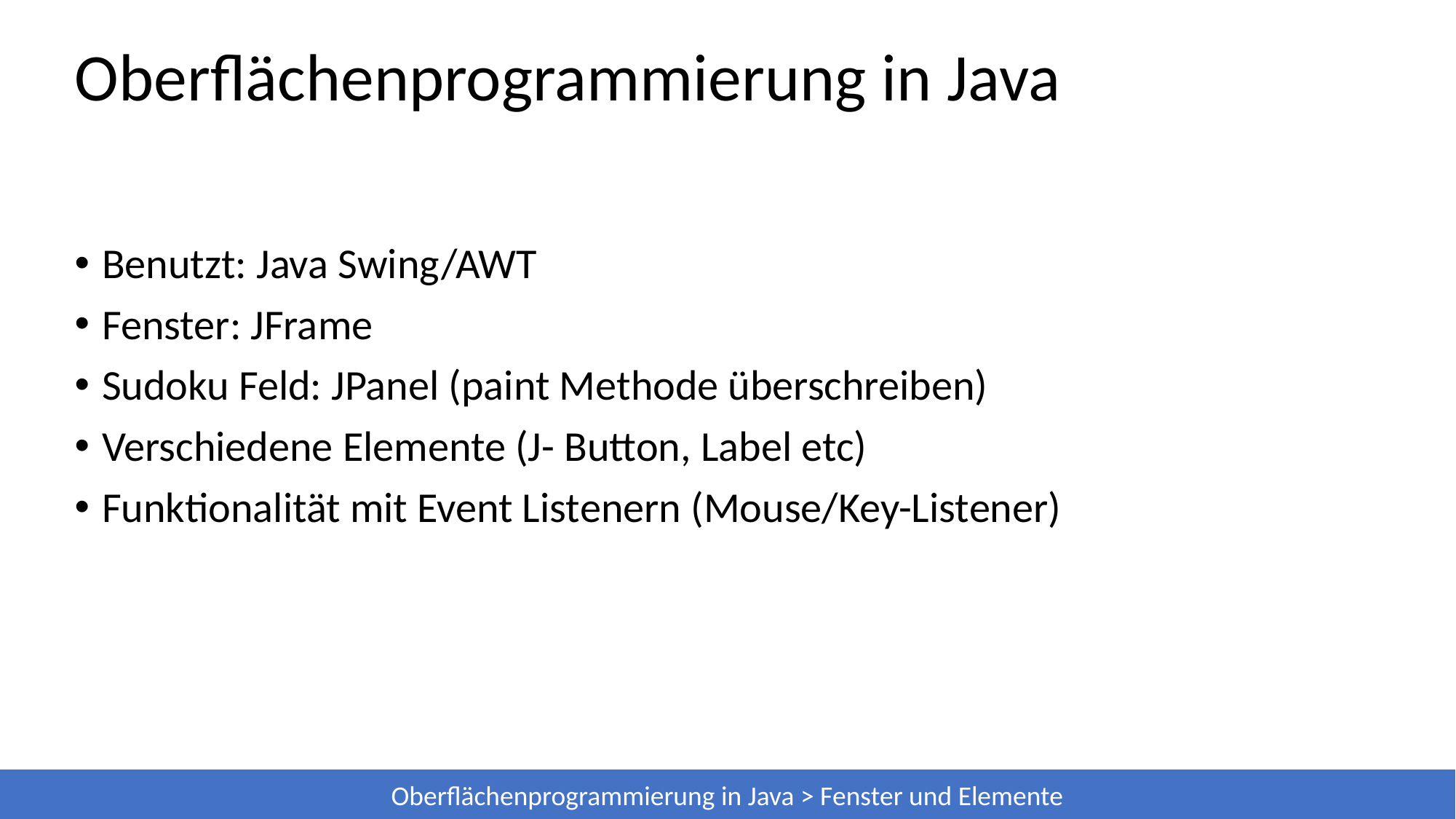

# Oberflächenprogrammierung in Java
Benutzt: Java Swing/AWT
Fenster: JFrame
Sudoku Feld: JPanel (paint Methode überschreiben)
Verschiedene Elemente (J- Button, Label etc)
Funktionalität mit Event Listenern (Mouse/Key-Listener)

Oberflächenprogrammierung in Java > Fenster und Elemente